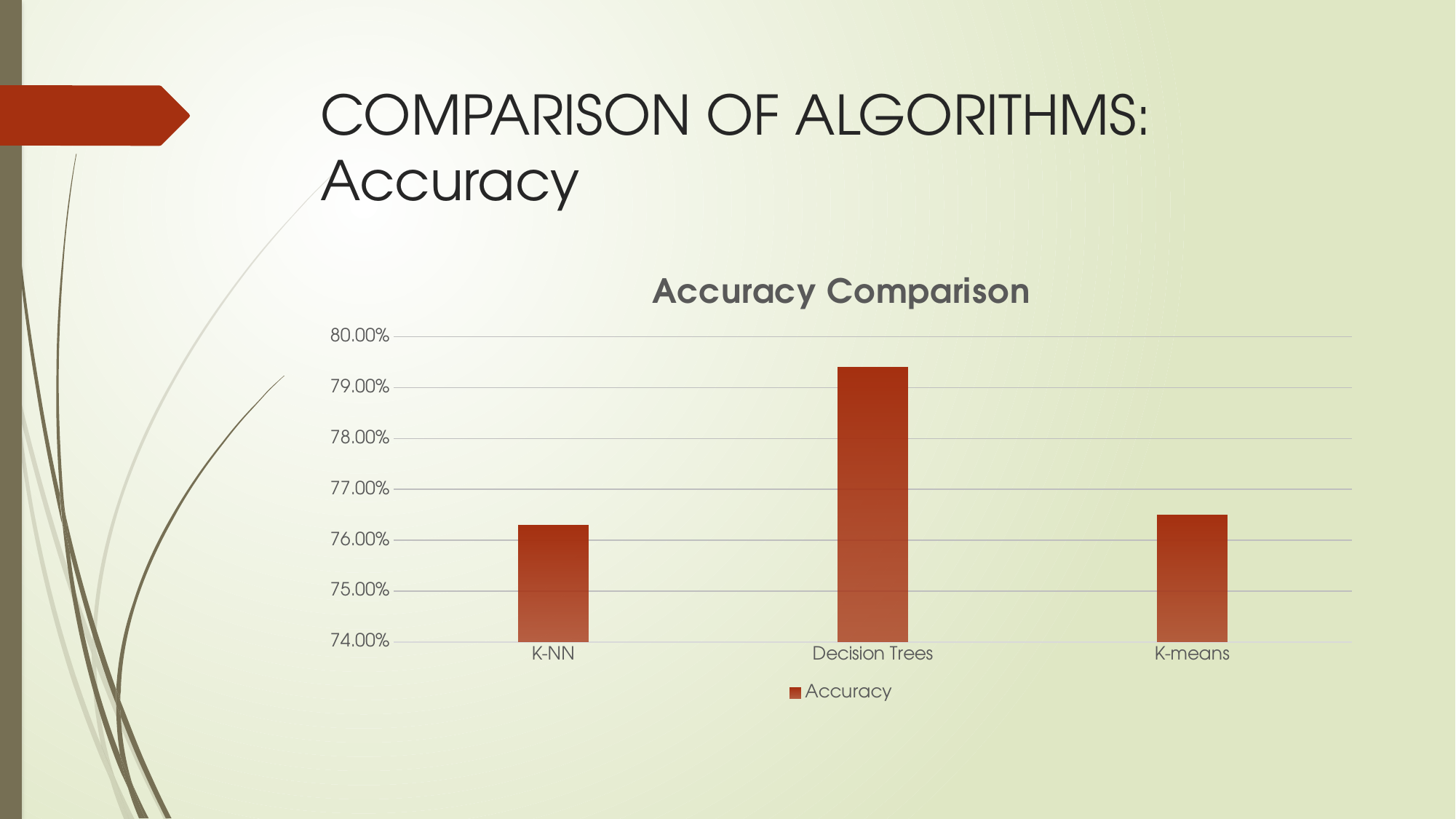

# COMPARISON OF ALGORITHMS: Accuracy

### Chart: Accuracy Comparison

| Category | Accuracy |
|---|---|
| K-NN | 0.7630000000000001 |
| Decision Trees | 0.794 |
| K-means | 0.7650000000000001 |